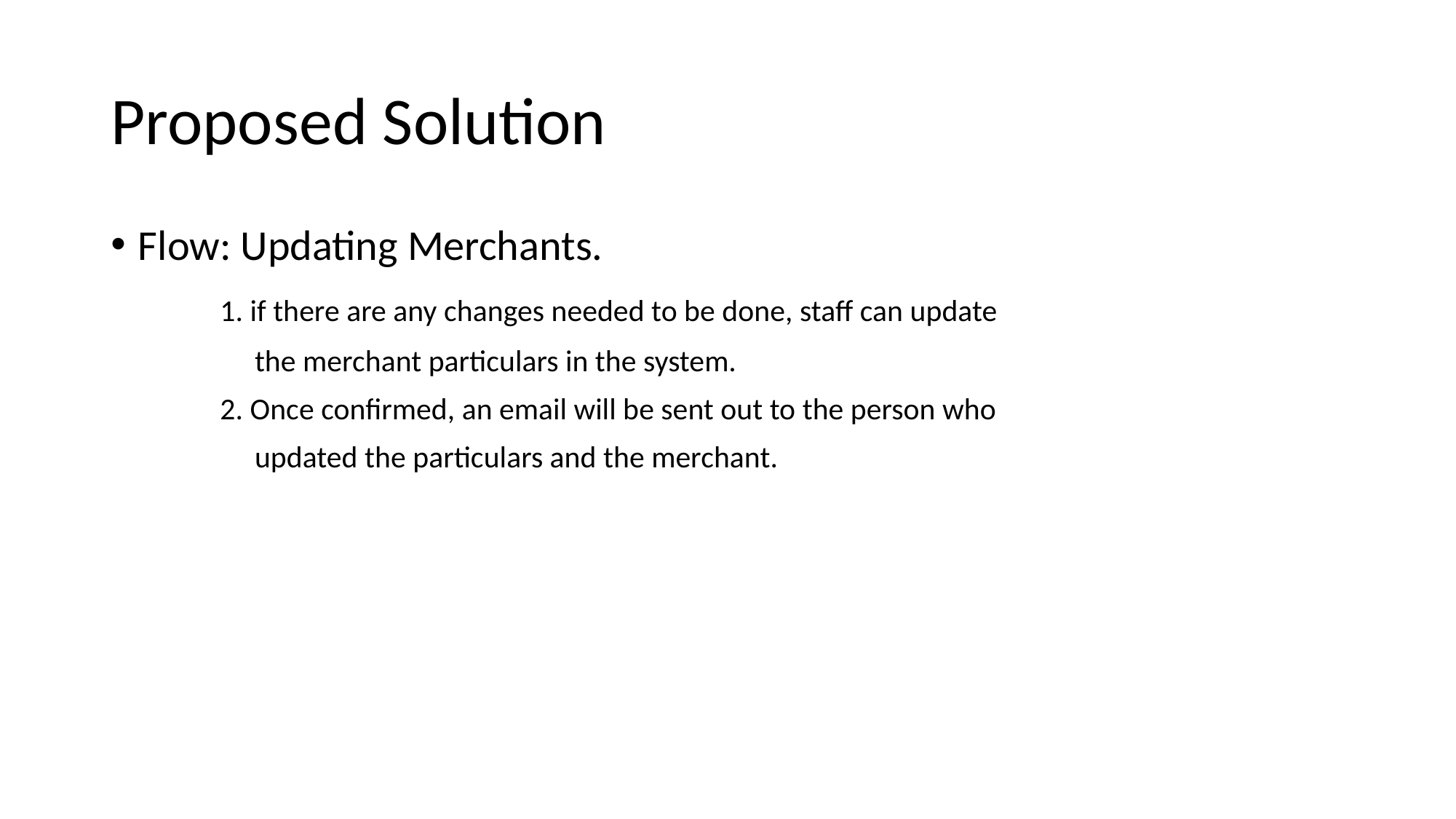

# Proposed Solution
Flow: Updating Merchants.
	1. if there are any changes needed to be done, staff can update
	     the merchant particulars in the system.
	2. Once confirmed, an email will be sent out to the person who
	     updated the particulars and the merchant.